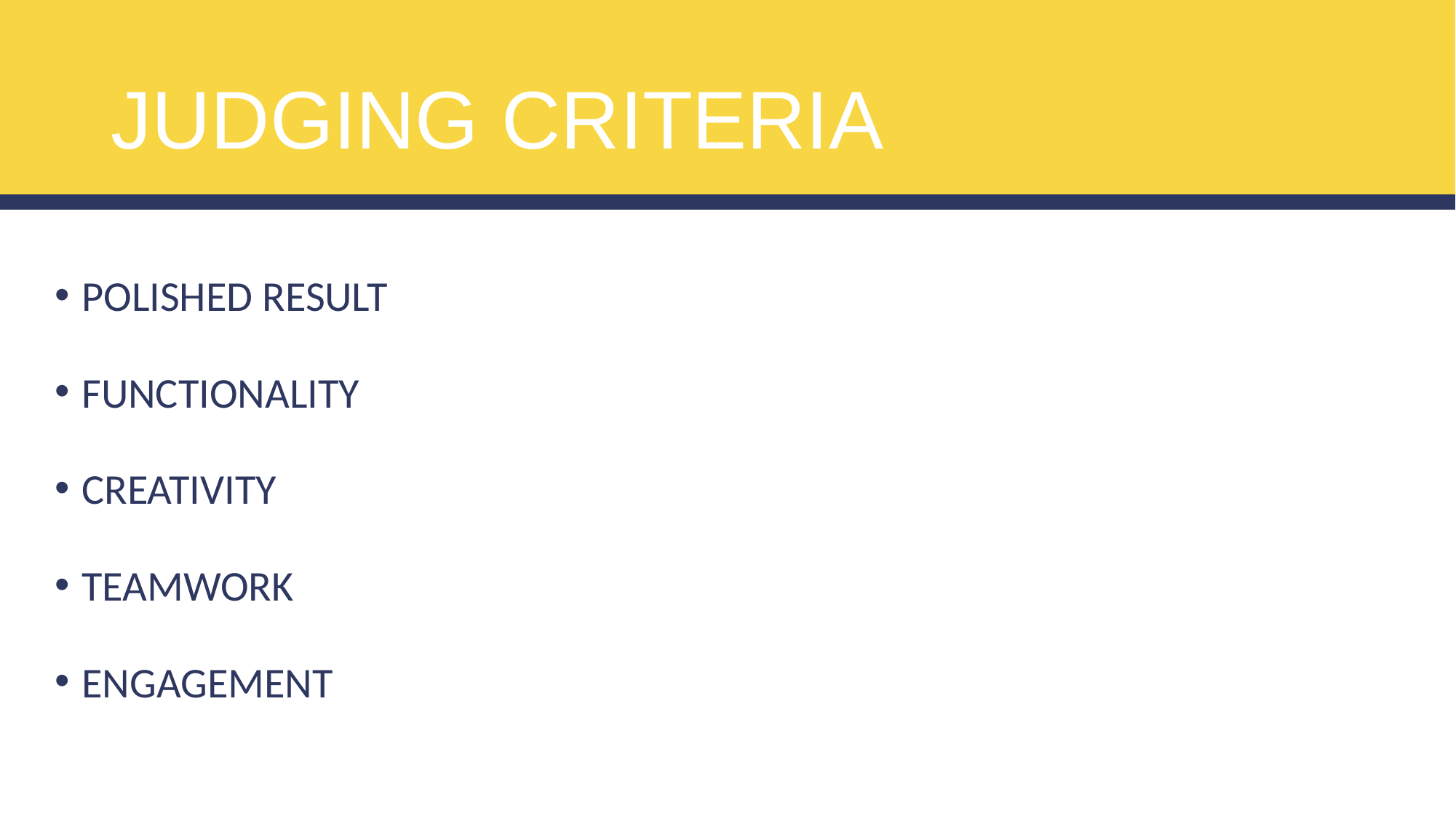

# JUDGING CRITERIA
POLISHED RESULT
FUNCTIONALITY
CREATIVITY
TEAMWORK
ENGAGEMENT